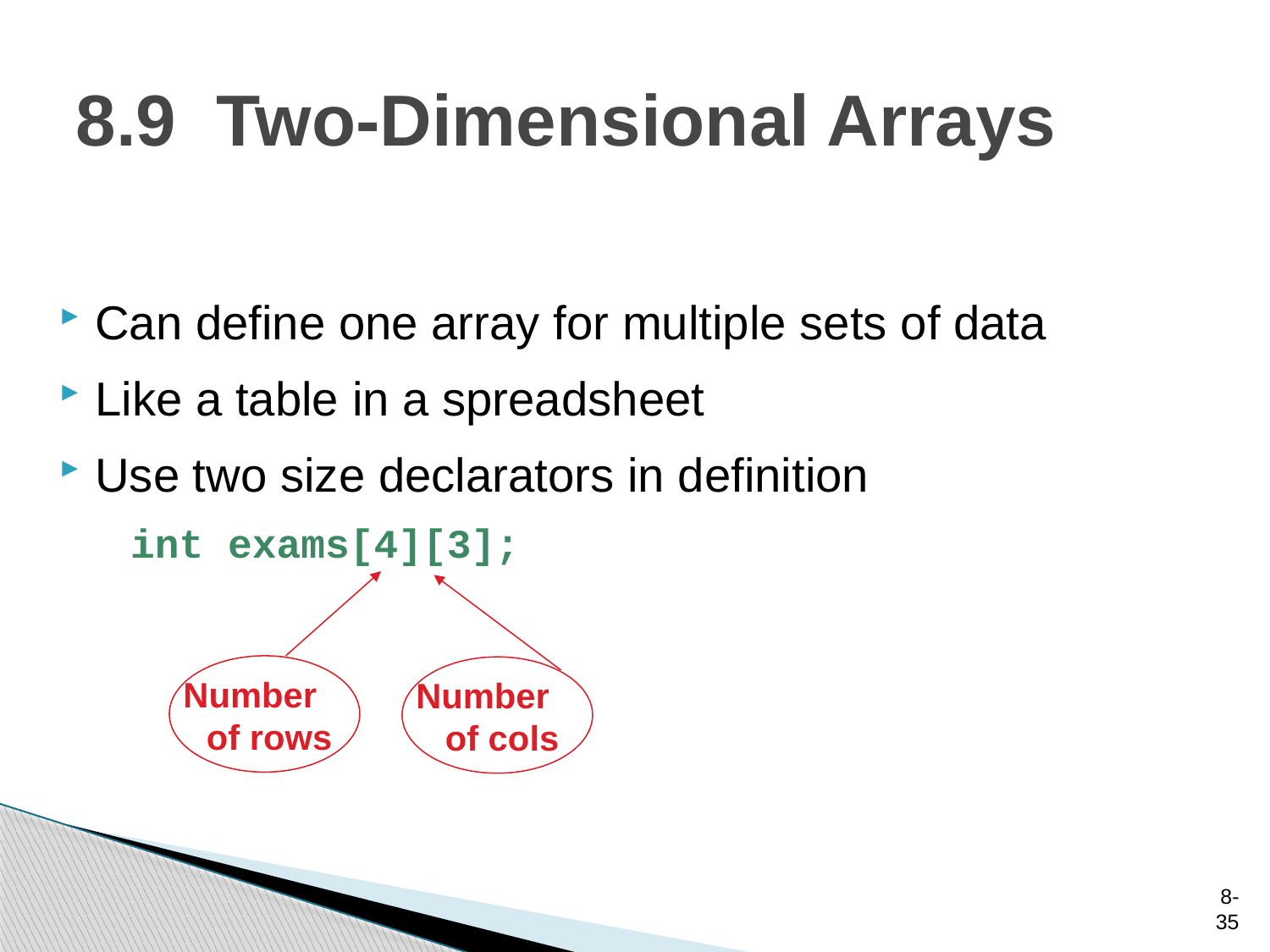

# 8.9  Two-Dimensional Arrays
Can define one array for multiple sets of data
Like a table in a spreadsheet
Use two size declarators in definition
	int exams[4][3];

Number     of rows

Number     of cols
8-35